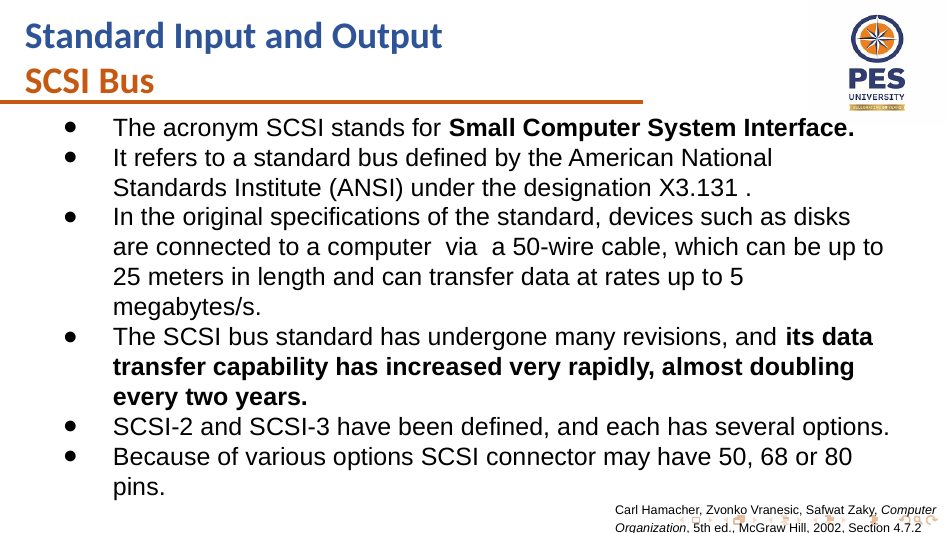

Standard Input and Output
SCSI Bus

The acronym SCSI stands for Small Computer System Interface.
It refers to a standard bus defined by the American National Standards Institute (ANSI) under the designation X3.131 .
In the original specifications of the standard, devices such as disks are connected to a computer  via  a 50-wire cable, which can be up to 25 meters in length and can transfer data at rates up to 5 megabytes/s.
The SCSI bus standard has undergone many revisions, and its data transfer capability has increased very rapidly, almost doubling every two years.
SCSI-2 and SCSI-3 have been defined, and each has several options.
Because of various options SCSI connector may have 50, 68 or 80 pins.

Carl Hamacher, Zvonko Vranesic, Safwat Zaky, Computer Organization, 5th ed., McGraw Hill, 2002, Section 4.7.2